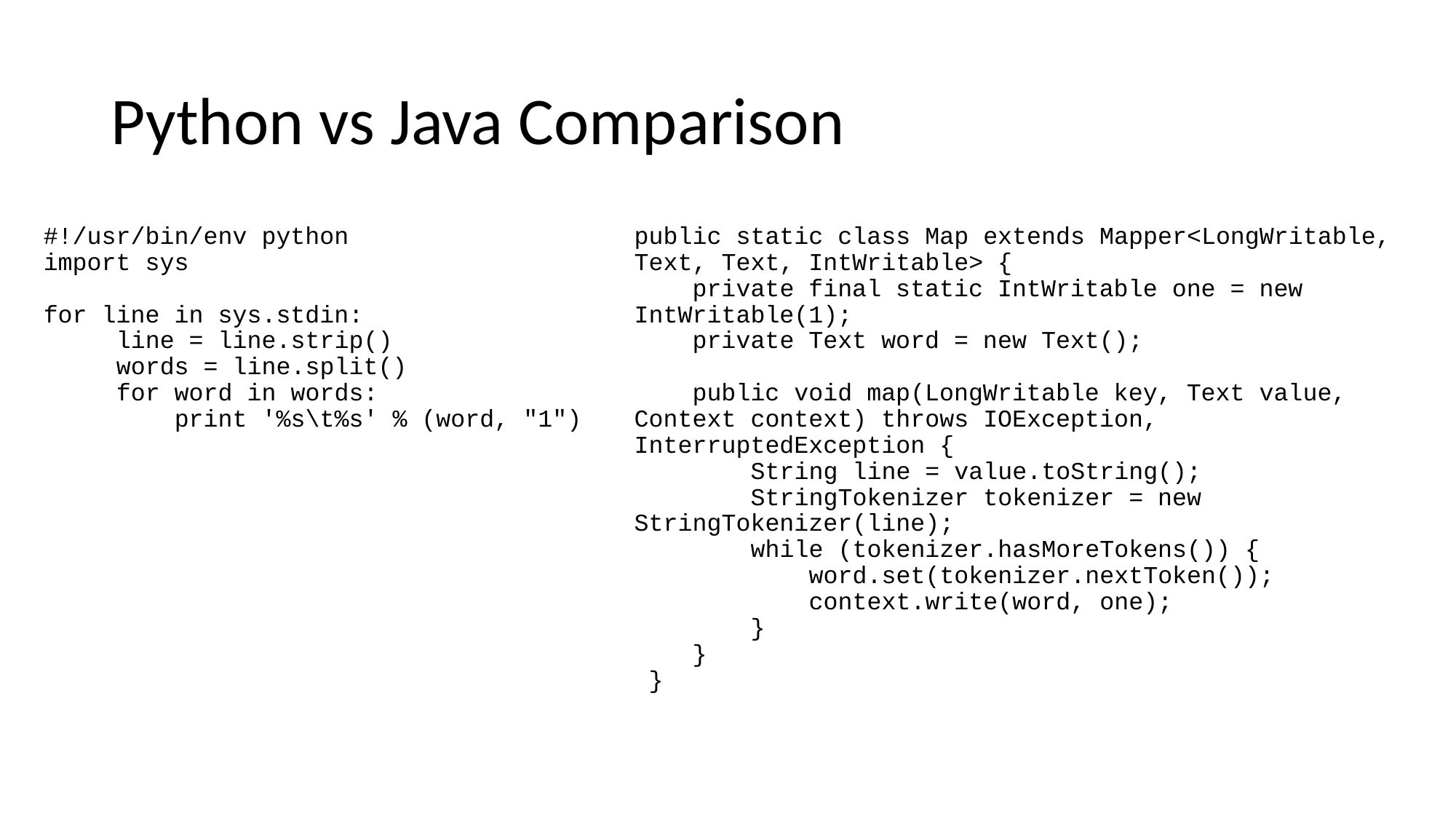

# Python vs Java Comparison
#!/usr/bin/env python
import sys

for line in sys.stdin:
     line = line.strip()
     words = line.split()
     for word in words:
         print '%s\t%s' % (word, "1")

public static class Map extends Mapper<LongWritable, Text, Text, IntWritable> {
    private final static IntWritable one = new IntWritable(1);
    private Text word = new Text();

    public void map(LongWritable key, Text value, Context context) throws IOException, InterruptedException {
        String line = value.toString();
        StringTokenizer tokenizer = new StringTokenizer(line);
        while (tokenizer.hasMoreTokens()) {
            word.set(tokenizer.nextToken());
            context.write(word, one);
        }
    }
 }